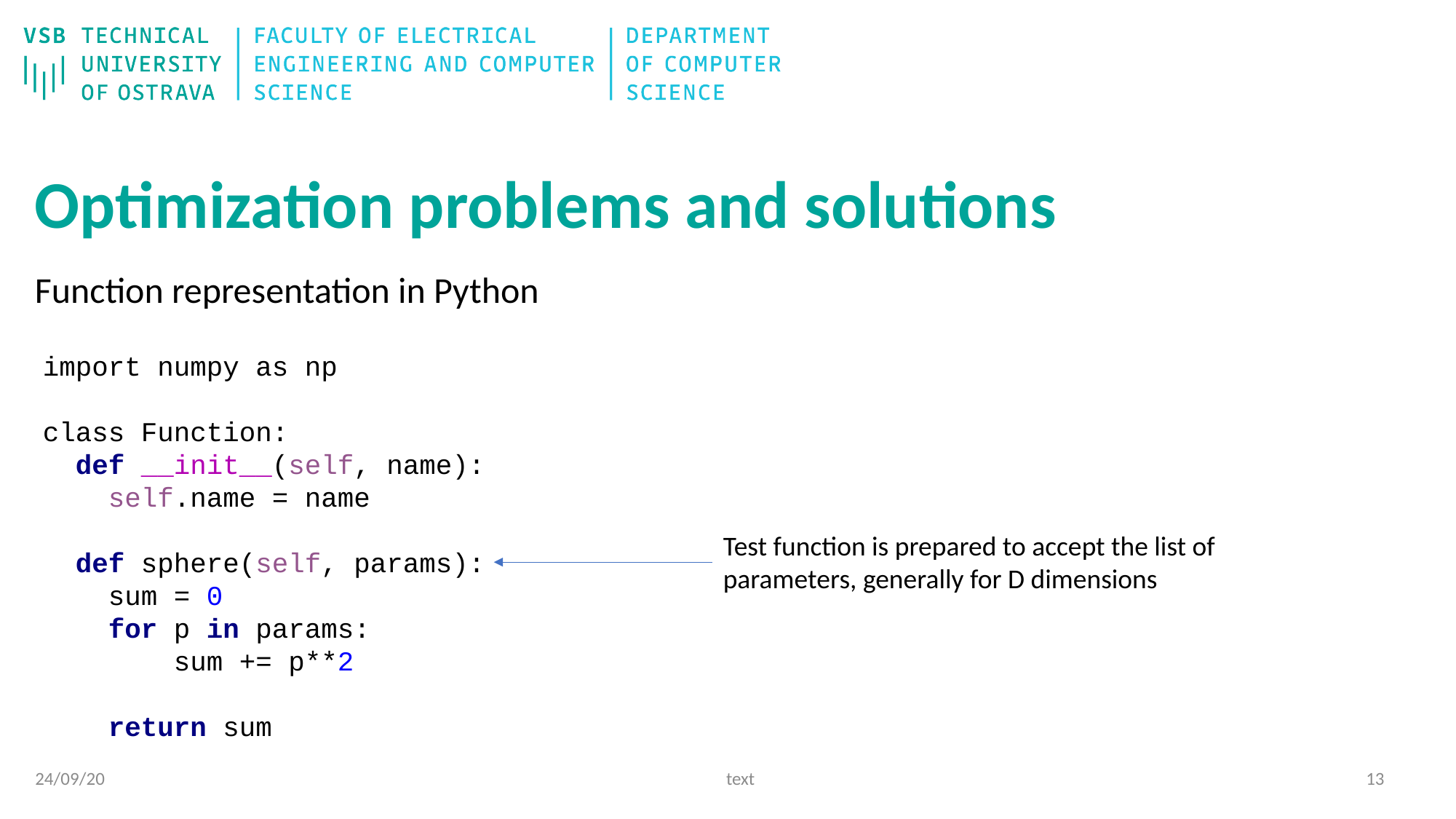

# Optimization problems and solutions
Function representation in Python

import numpy as np

class Function:
  def __init__(self, name):
    self.name = name

  def sphere(self, params):
    sum = 0
    for p in params:
        sum += p**2
    return sum

Test function is prepared to accept the list of parameters, generally for D dimensions
text
13
24/09/20